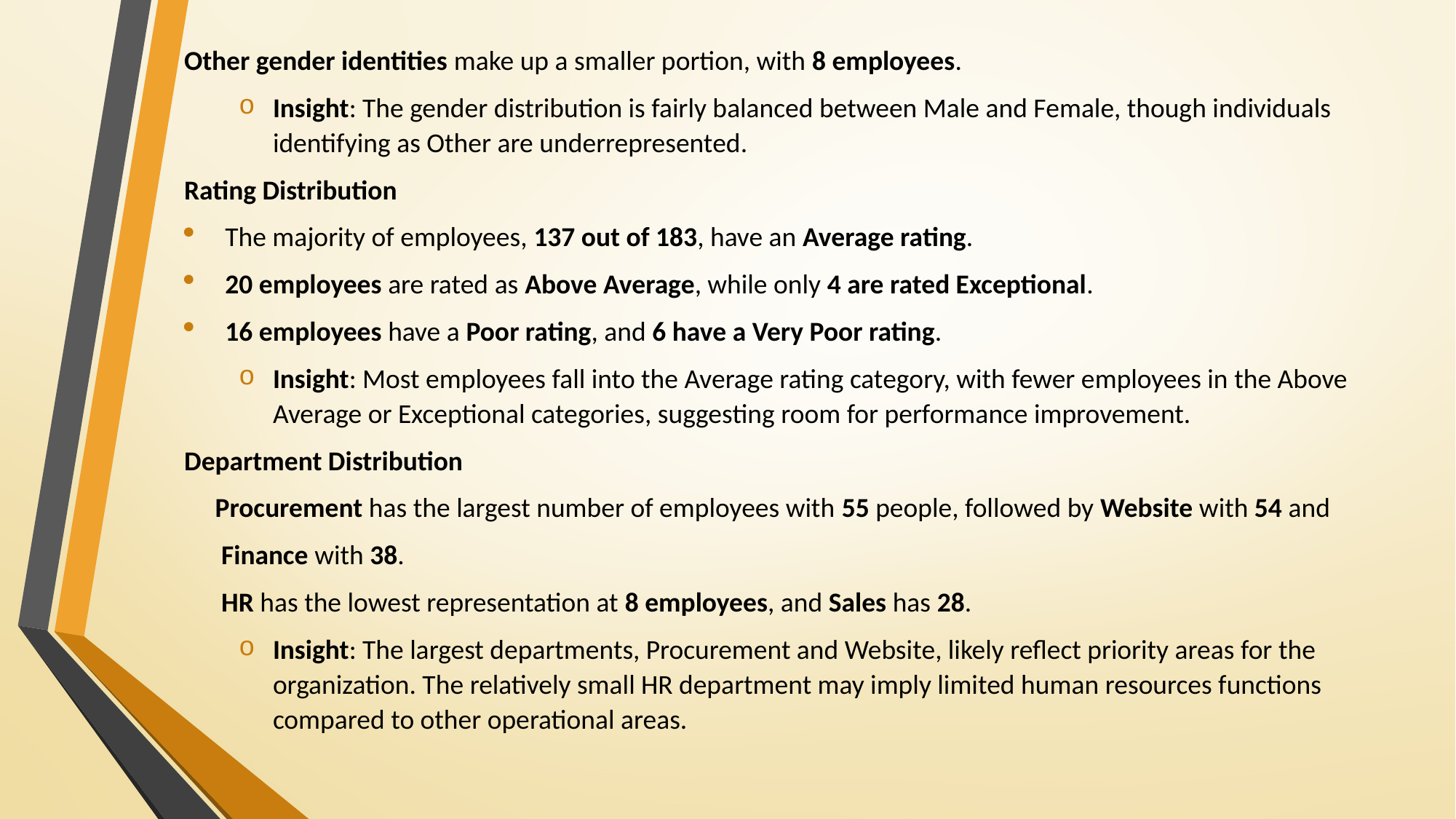

Other gender identities make up a smaller portion, with 8 employees.
Insight: The gender distribution is fairly balanced between Male and Female, though individuals identifying as Other are underrepresented.
Rating Distribution
The majority of employees, 137 out of 183, have an Average rating.
20 employees are rated as Above Average, while only 4 are rated Exceptional.
16 employees have a Poor rating, and 6 have a Very Poor rating.
Insight: Most employees fall into the Average rating category, with fewer employees in the Above Average or Exceptional categories, suggesting room for performance improvement.
Department Distribution
     Procurement has the largest number of employees with 55 people, followed by Website with 54 and
      Finance with 38.
      HR has the lowest representation at 8 employees, and Sales has 28.
Insight: The largest departments, Procurement and Website, likely reflect priority areas for the organization. The relatively small HR department may imply limited human resources functions compared to other operational areas.